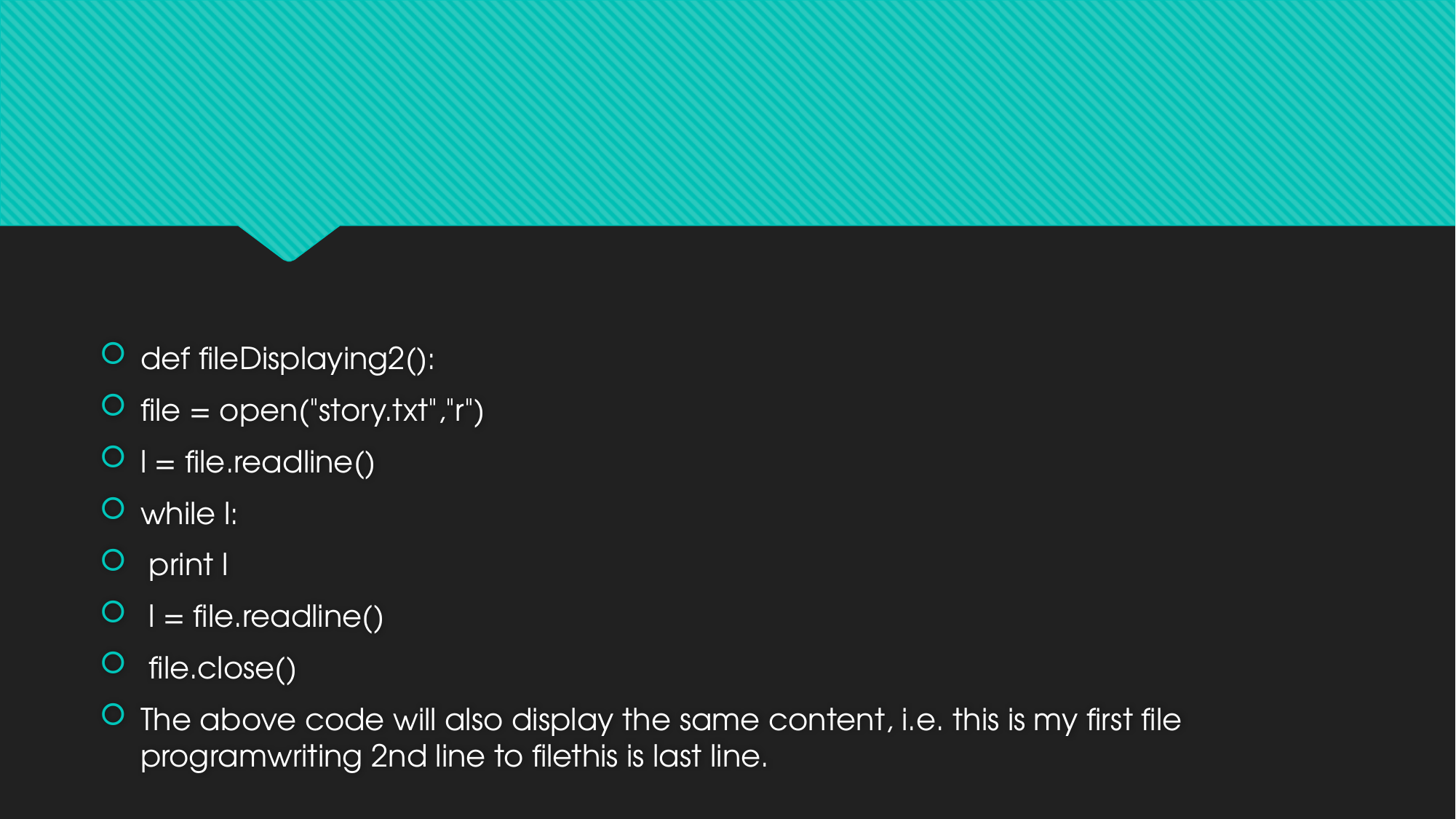

#
def fileDisplaying2():
file = open("story.txt","r")
l = file.readline()
while l:
 print l
 l = file.readline()
 file.close()
The above code will also display the same content, i.e. this is my first file programwriting 2nd line to filethis is last line.